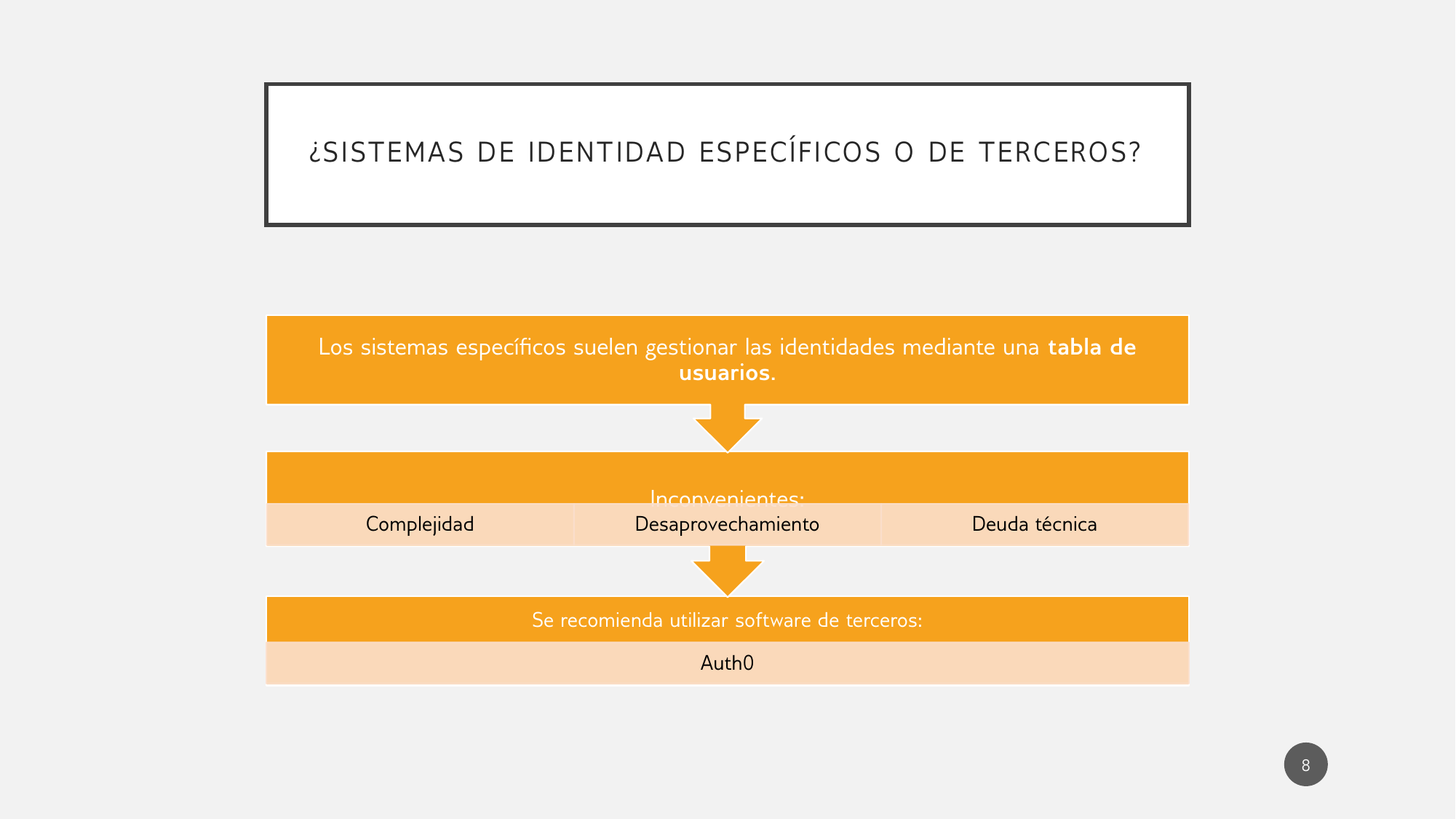

# ¿Sistemas de Identidad Específicos o de Terceros?
Se recomienda utilizar software de terceros:
Auth0
Inconvenientes:
Complejidad
Desaprovechamiento
Deuda técnica
Los sistemas específicos suelen gestionar las identidades mediante una tabla de usuarios.
8